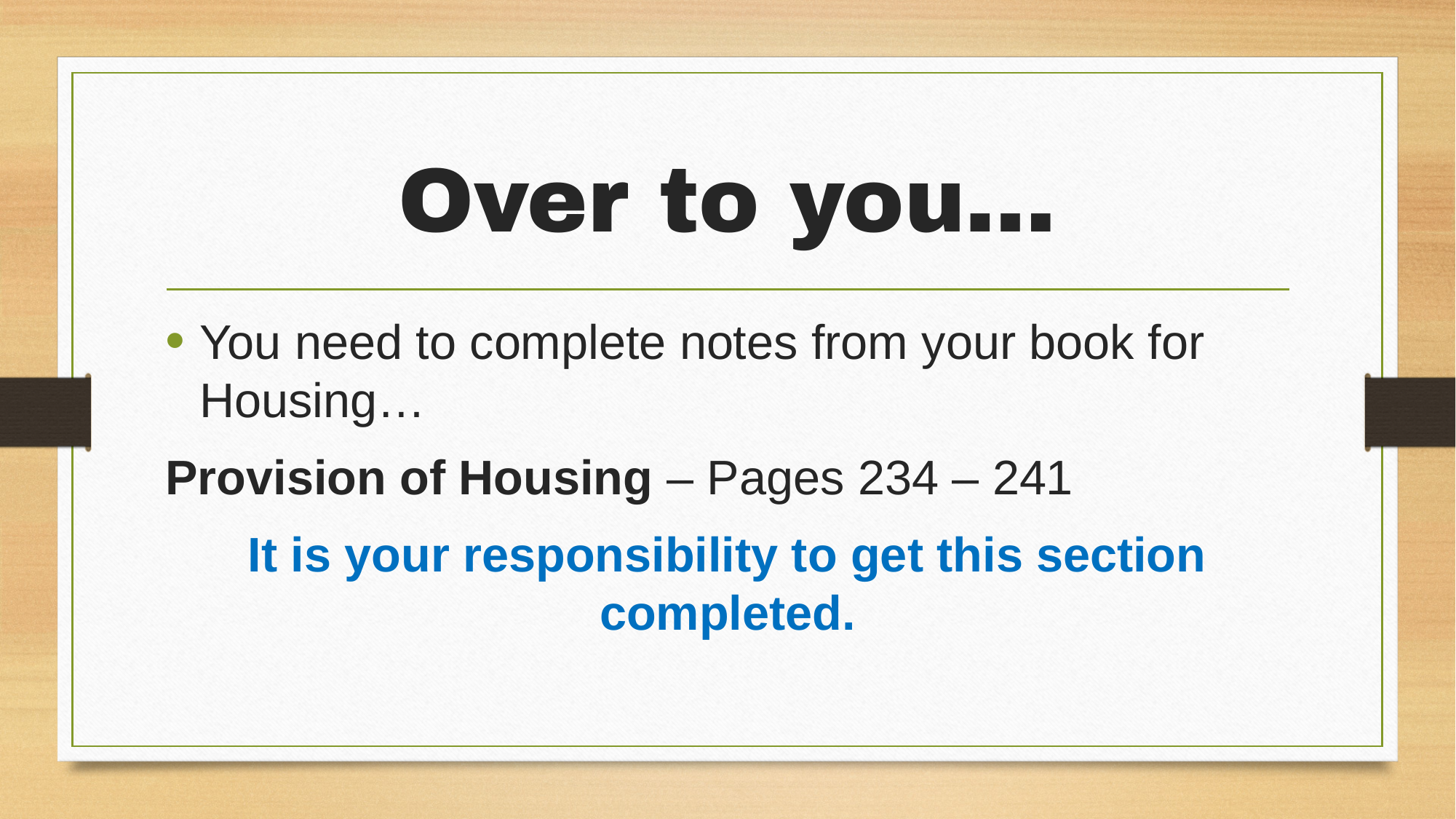

# Over to you…
You need to complete notes from your book for Housing…
Provision of Housing – Pages 234 – 241
It is your responsibility to get this section completed.